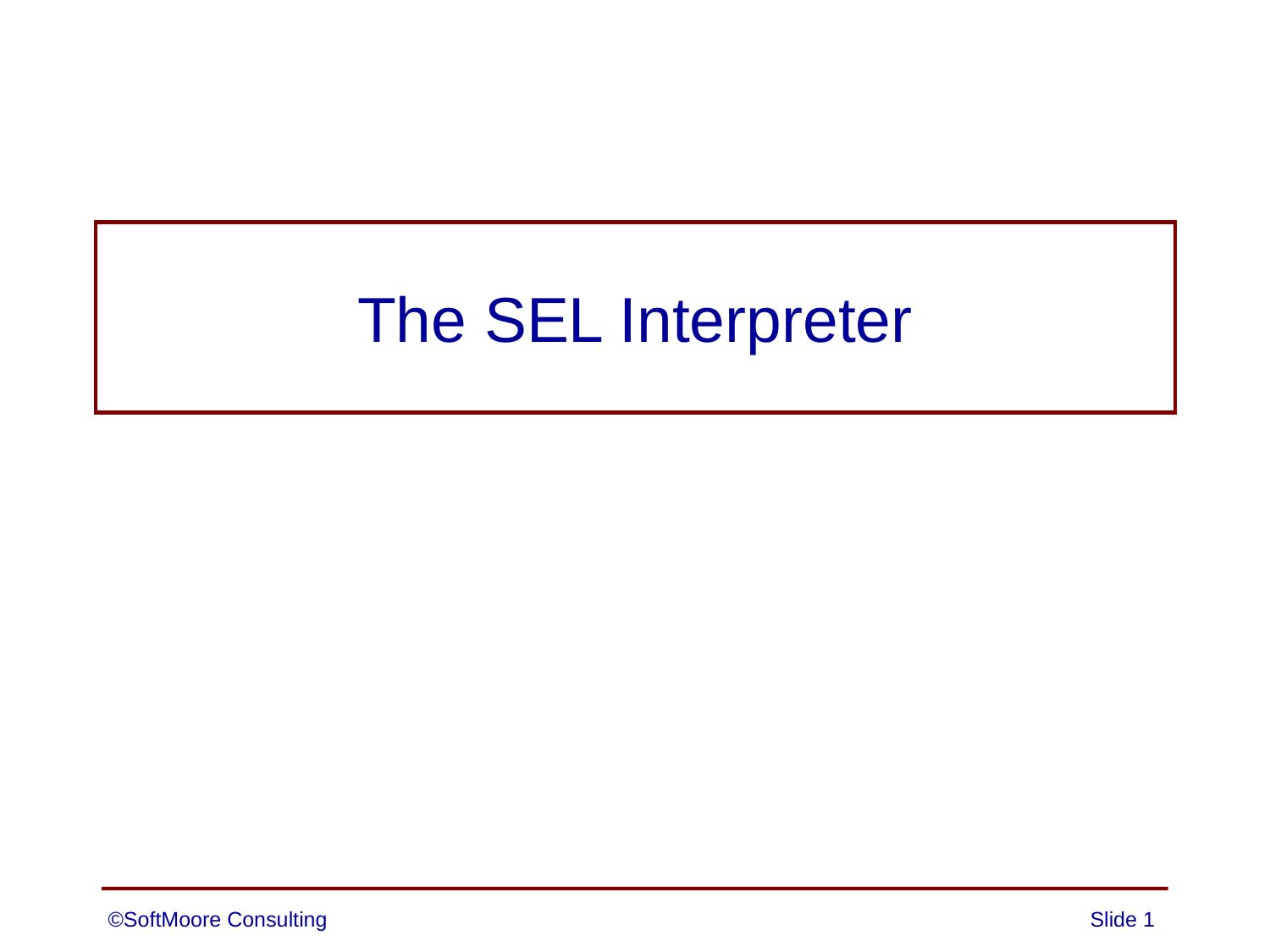

# The SEL Interpreter

©SoftMoore Consulting
Slide 1